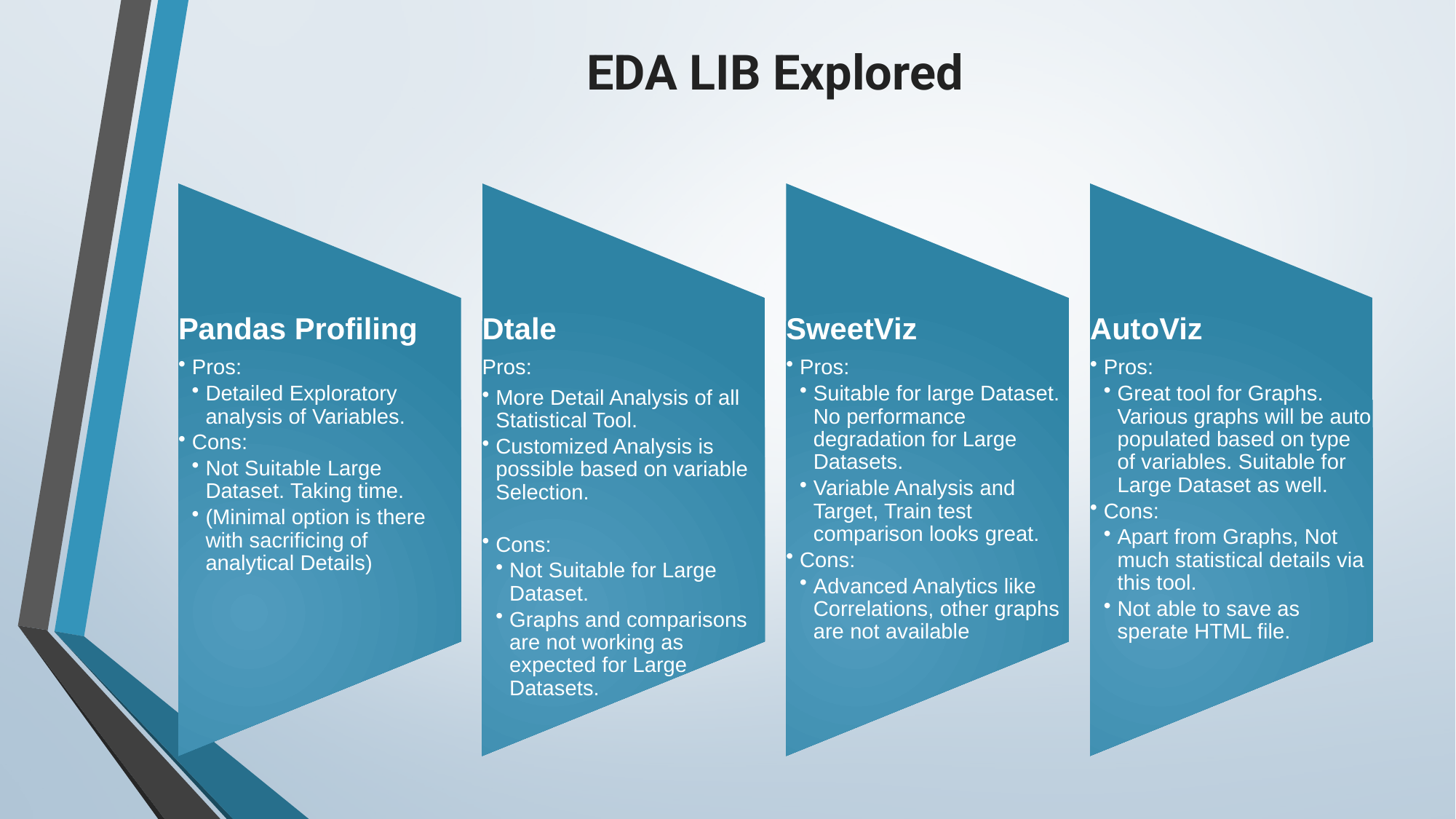

# EDA LIB Explored
Pandas Profiling
Pros:
Detailed Exploratory analysis of Variables.
Cons:
Not Suitable Large Dataset. Taking time.
(Minimal option is there with sacrificing of analytical Details)
Dtale
Pros:
More Detail Analysis of all Statistical Tool.
Customized Analysis is possible based on variable Selection.

Cons:
Not Suitable for Large Dataset.
Graphs and comparisons are not working as expected for Large Datasets.
SweetViz
Pros:
Suitable for large Dataset. No performance degradation for Large Datasets.
Variable Analysis and Target, Train test comparison looks great.
Cons:
Advanced Analytics like Correlations, other graphs are not available
AutoViz
Pros:
Great tool for Graphs. Various graphs will be auto populated based on type of variables. Suitable for Large Dataset as well.
Cons:
Apart from Graphs, Not much statistical details via this tool.
Not able to save as sperate HTML file.